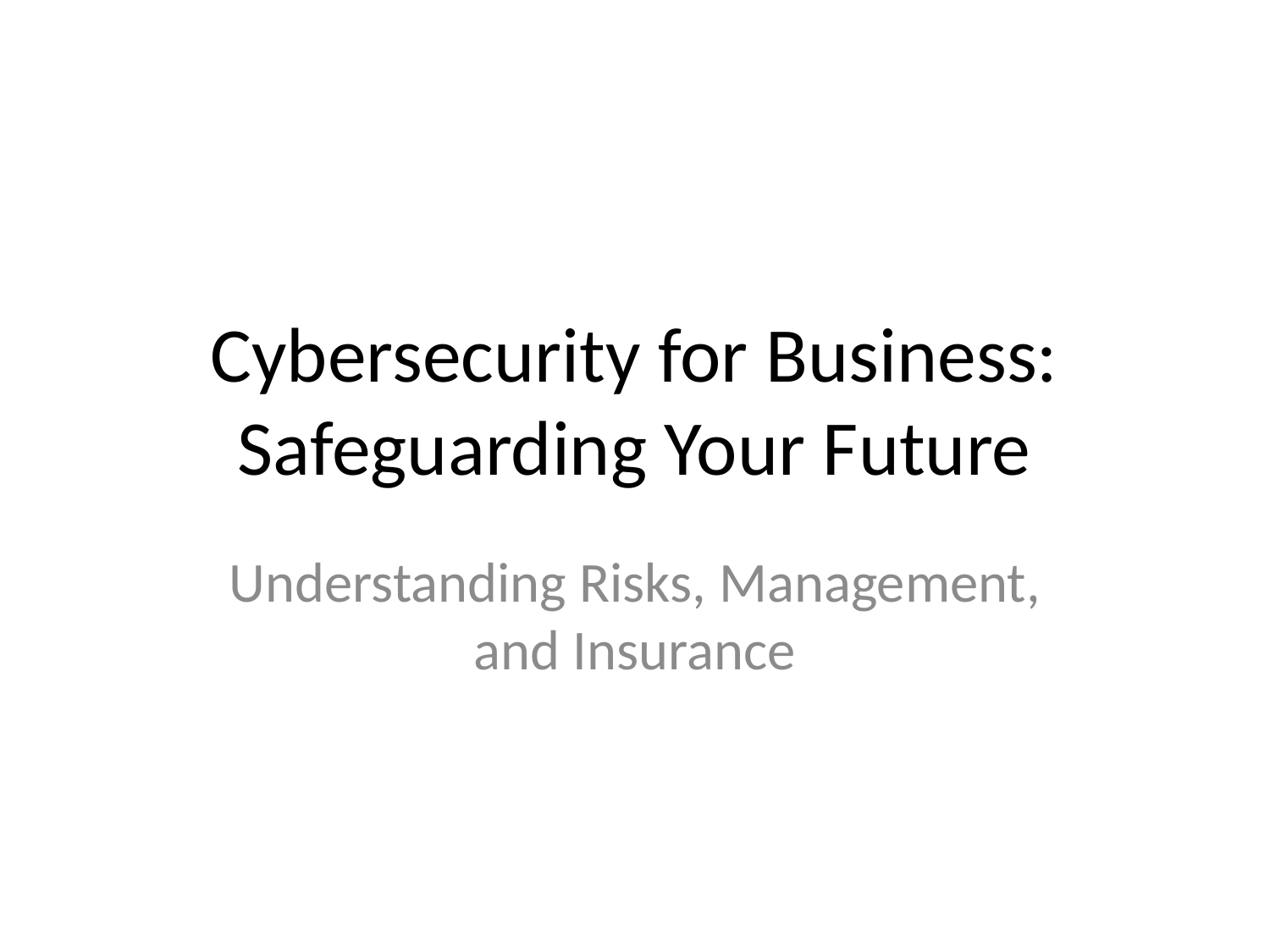

# Cybersecurity for Business: Safeguarding Your Future
Understanding Risks, Management, and Insurance